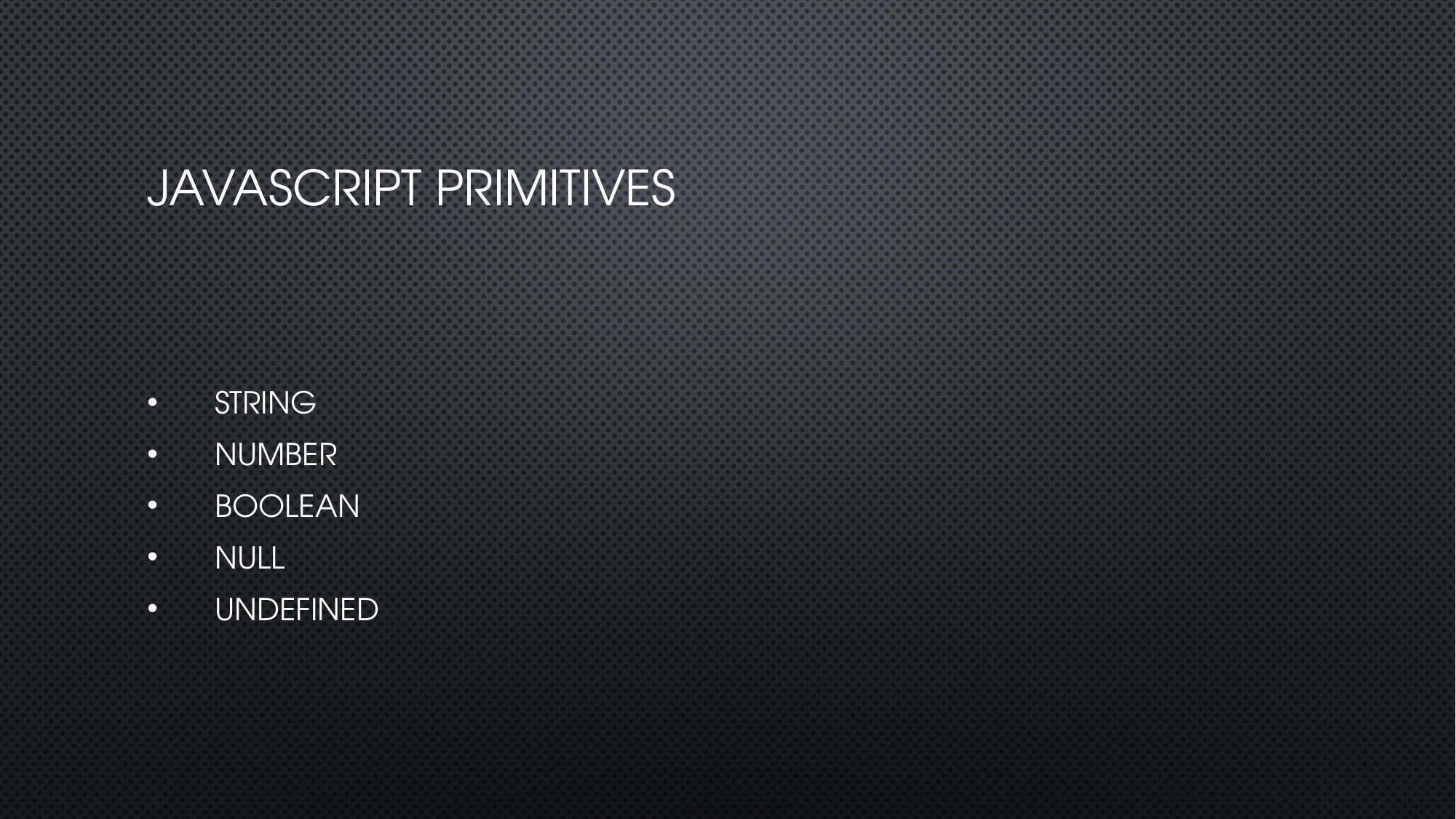

# JavaScript Primitives

    string
    number
    boolean
    null
    undefined